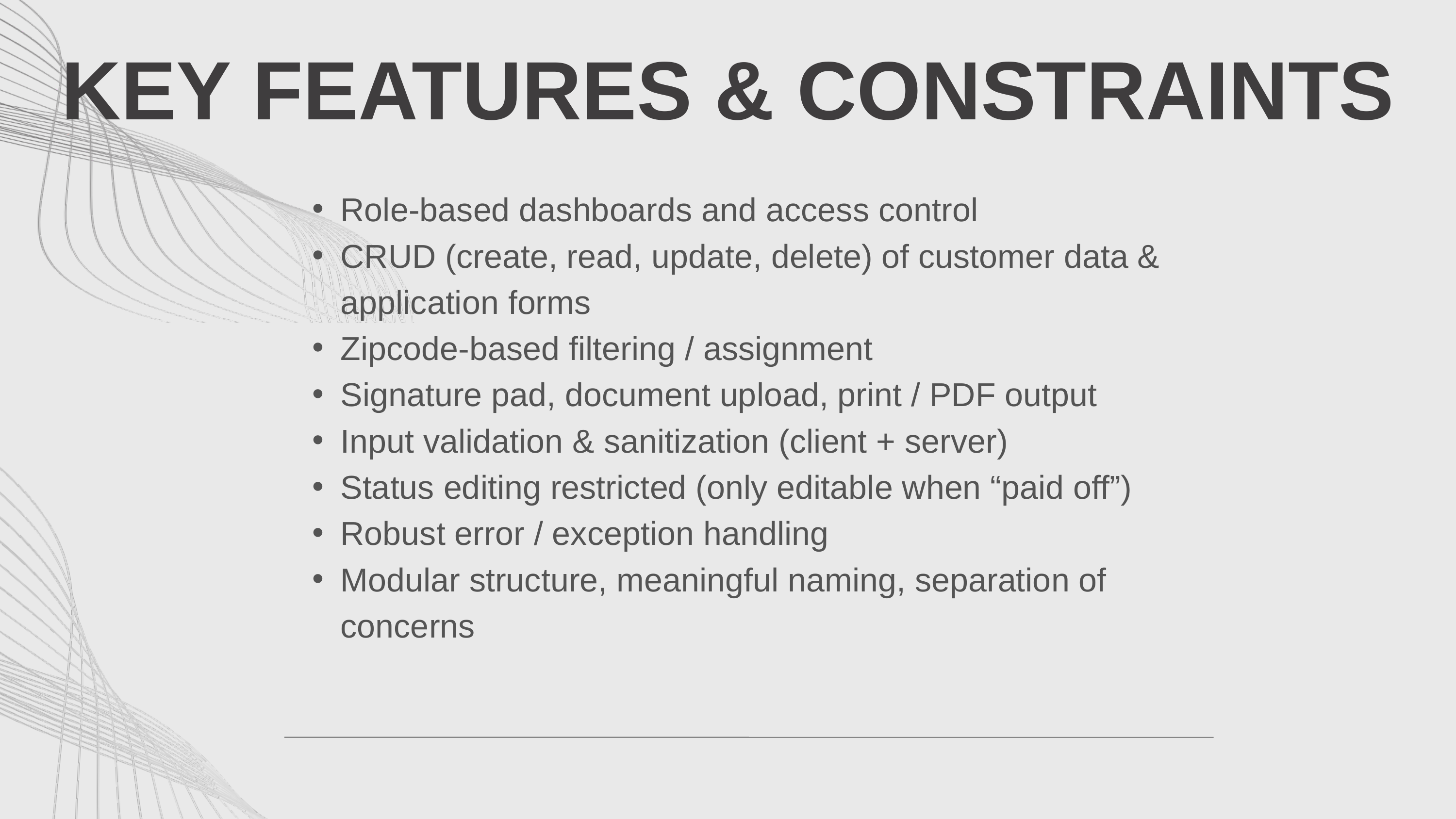

KEY FEATURES & CONSTRAINTS
Role-based dashboards and access control
CRUD (create, read, update, delete) of customer data & application forms
Zipcode-based filtering / assignment
Signature pad, document upload, print / PDF output
Input validation & sanitization (client + server)
Status editing restricted (only editable when “paid off”)
Robust error / exception handling
Modular structure, meaningful naming, separation of concerns